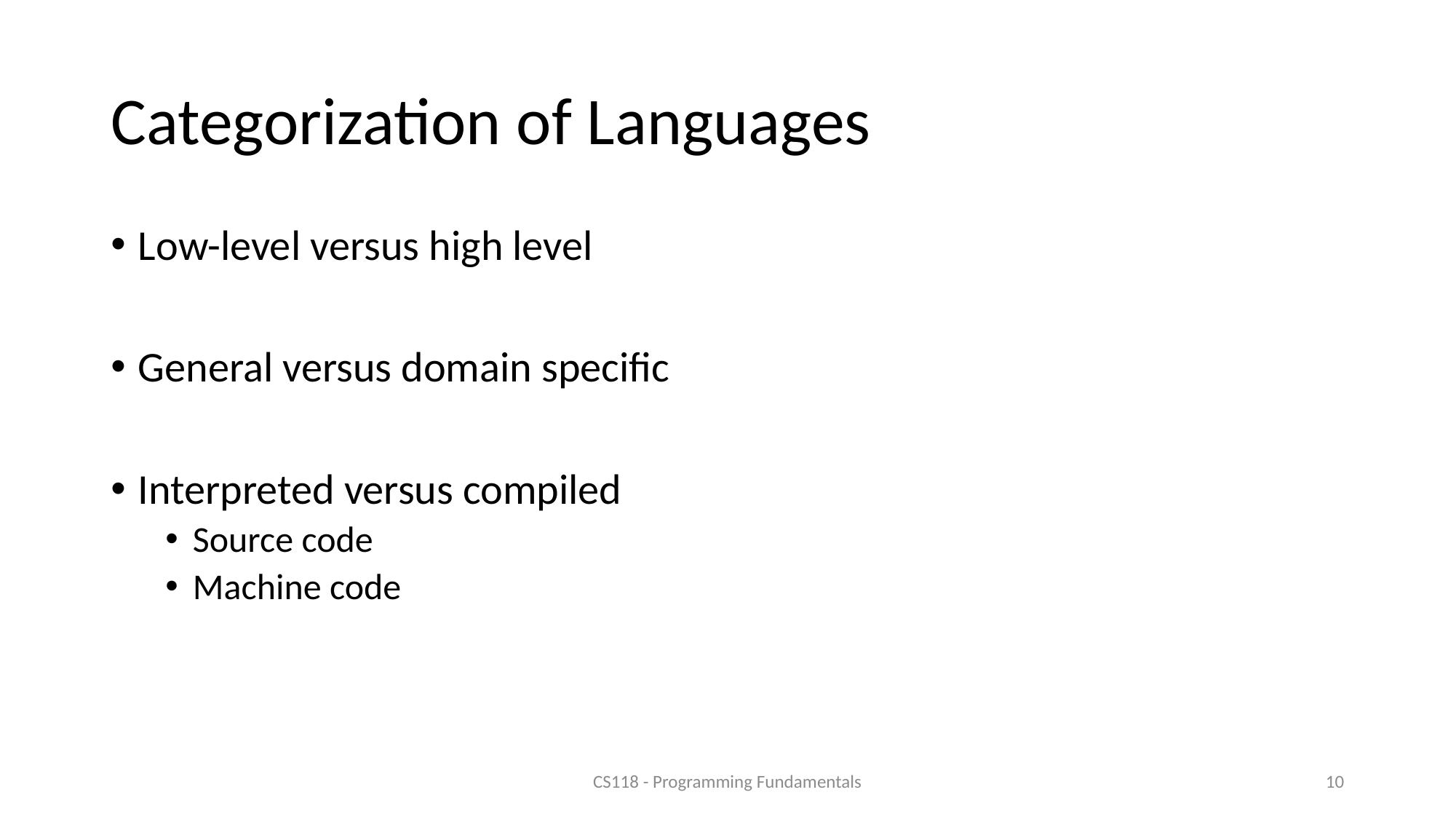

# Categorization of Languages
Low-level versus high level

General versus domain specific

Interpreted versus compiled
Source code
Machine code
CS118 - Programming Fundamentals
10